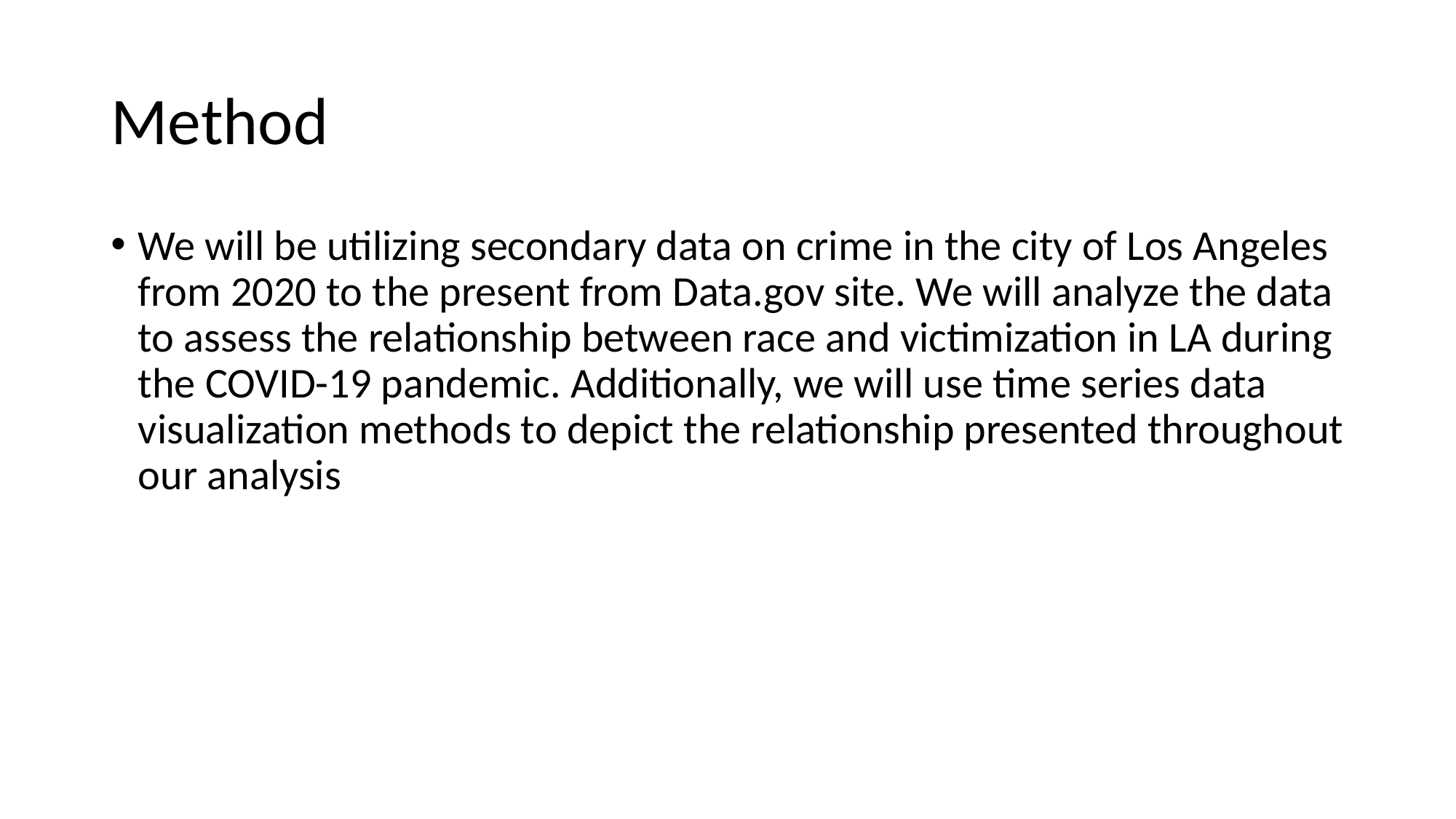

# Method
We will be utilizing secondary data on crime in the city of Los Angeles from 2020 to the present from Data.gov site. We will analyze the data to assess the relationship between race and victimization in LA during the COVID-19 pandemic. Additionally, we will use time series data visualization methods to depict the relationship presented throughout our analysis